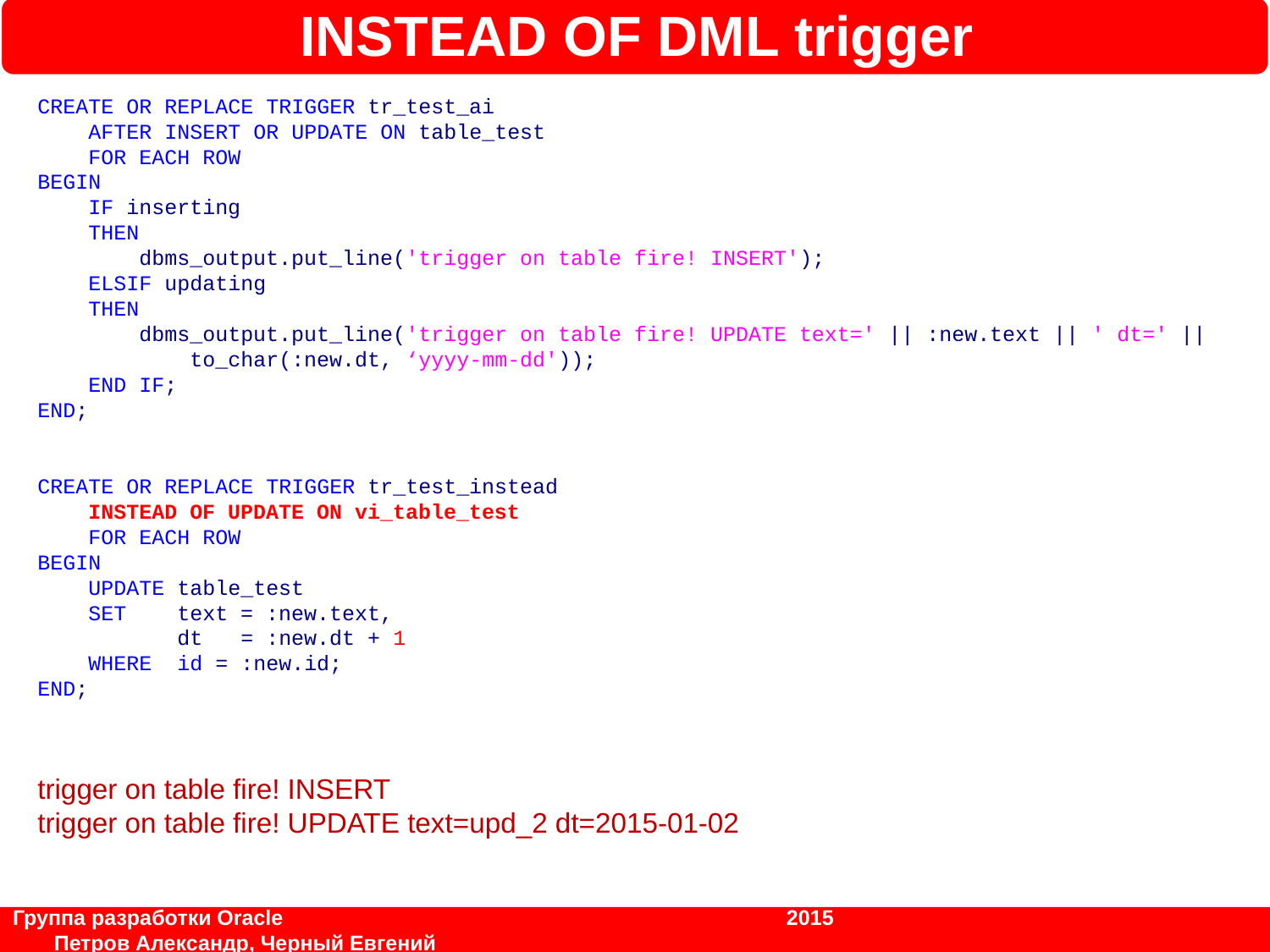

INSTEAD OF DML trigger
CREATE OR REPLACE TRIGGER tr_test_ai
    AFTER INSERT OR UPDATE ON table_test
    FOR EACH ROW
BEGIN
    IF inserting
    THEN
        dbms_output.put_line('trigger on table fire! INSERT');
    ELSIF updating
    THEN
        dbms_output.put_line('trigger on table fire! UPDATE text=' || :new.text || ' dt=' ||
            to_char(:new.dt, ‘yyyy-mm-dd'));
    END IF;
END;

CREATE OR REPLACE TRIGGER tr_test_instead
    INSTEAD OF UPDATE ON vi_table_test
    FOR EACH ROW
BEGIN
    UPDATE table_test
    SET    text = :new.text,
           dt   = :new.dt + 1
    WHERE  id = :new.id;
END;
trigger on table fire! INSERT
trigger on table fire! UPDATE text=upd_2 dt=2015-01-02
insert into vi_table_test values ( 1, 'ins_1', sysdate );
update vi_table_test set text = 'upd_2', dt = date '2015-01-01’;
Группа разработки Oracle			       	  2015	 		                         Петров Александр, Черный Евгений